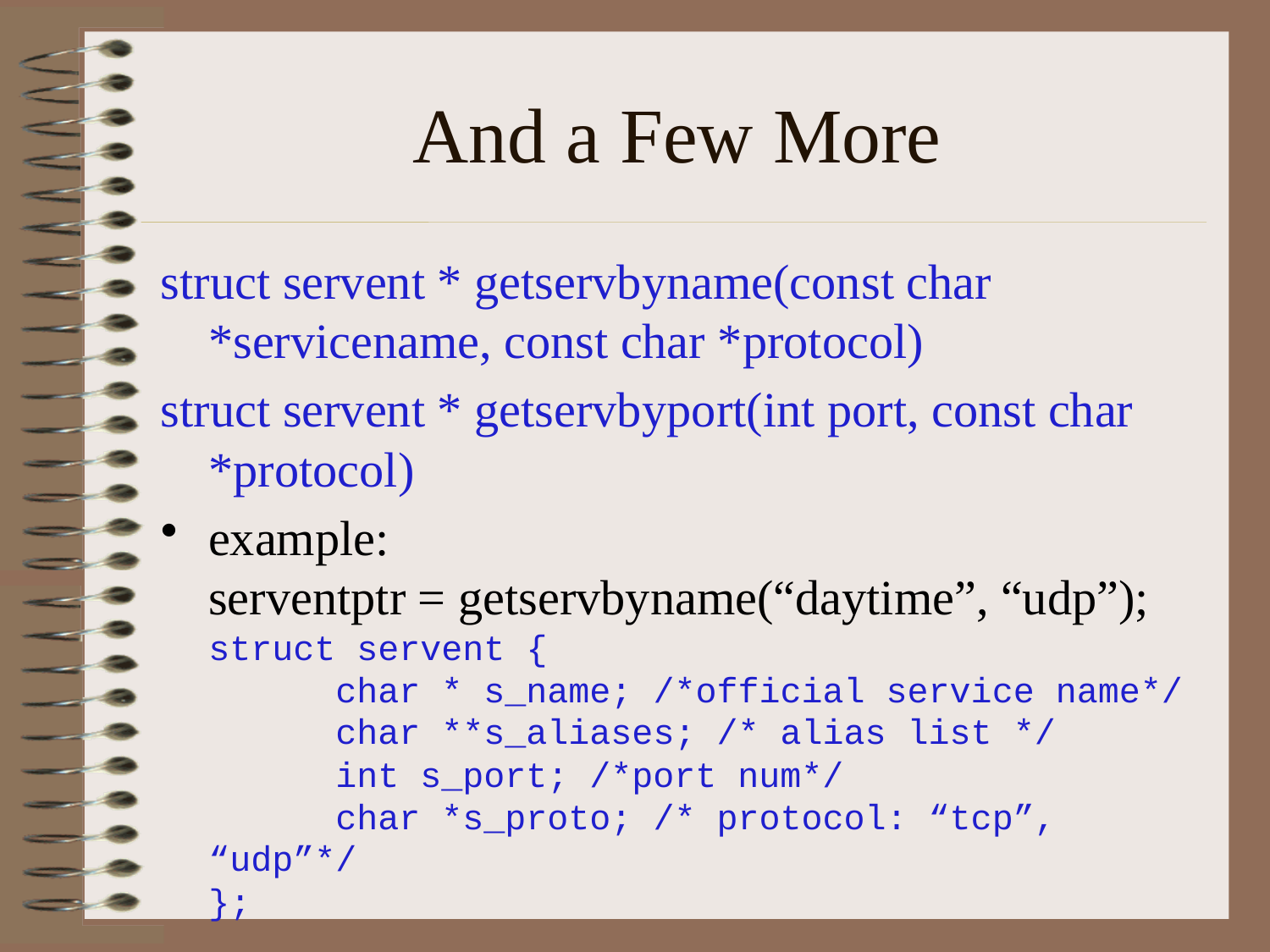

# And a Few More
struct servent * getservbyname(const char *servicename, const char *protocol)
struct servent * getservbyport(int port, const char *protocol)
example:
serventptr = getservbyname(“daytime”, “udp”);
struct servent {
	char * s_name; /*official service name*/
	char **s_aliases; /* alias list */
	int s_port;	/*port num*/
	char *s_proto; /* protocol: “tcp”, “udp”*/
};